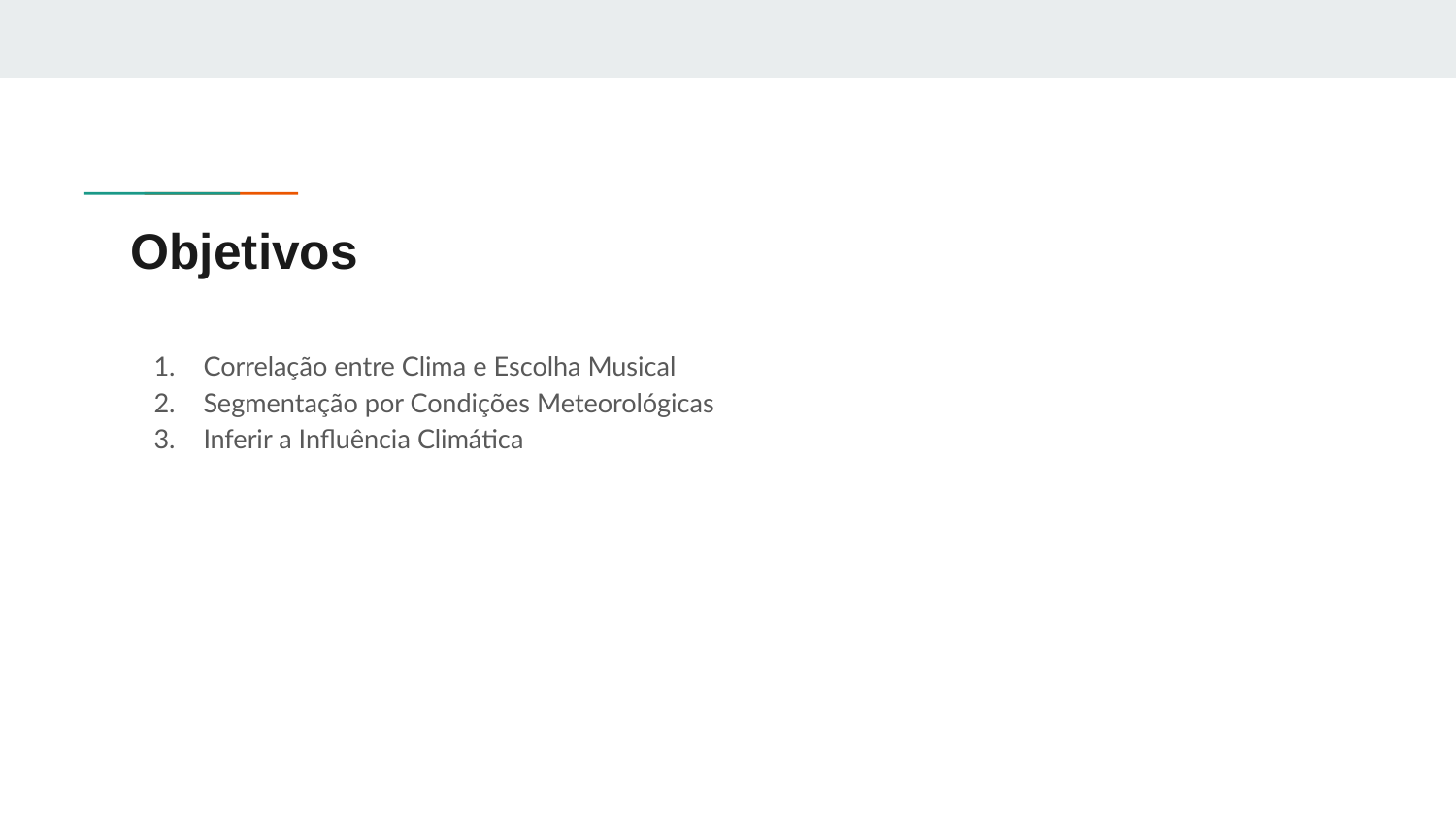

# Objetivos
Correlação entre Clima e Escolha Musical
Segmentação por Condições Meteorológicas
Inferir a Influência Climática